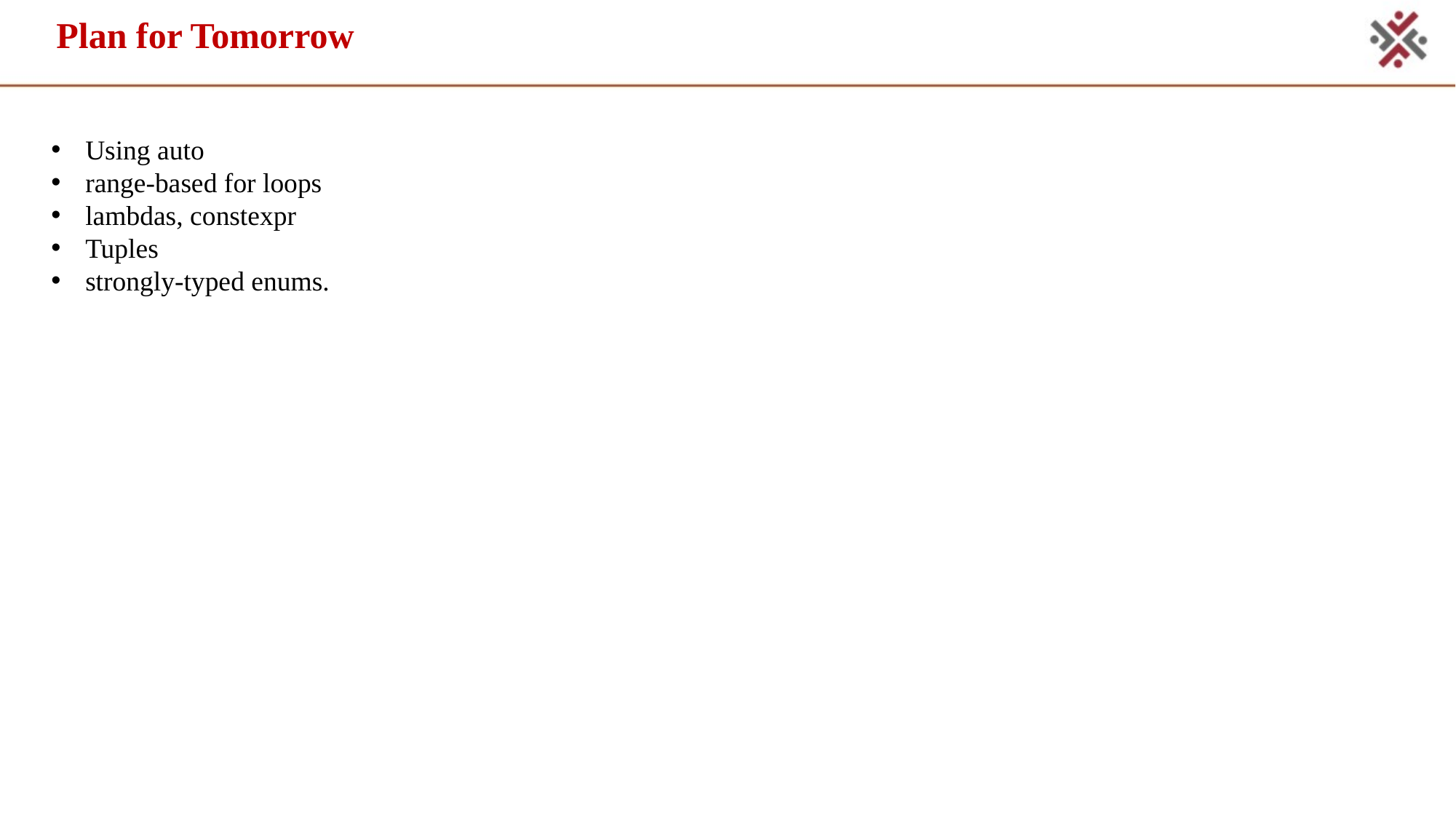

# Plan for Tomorrow

Using auto
range-based for loops
lambdas, constexpr
Tuples
strongly-typed enums.